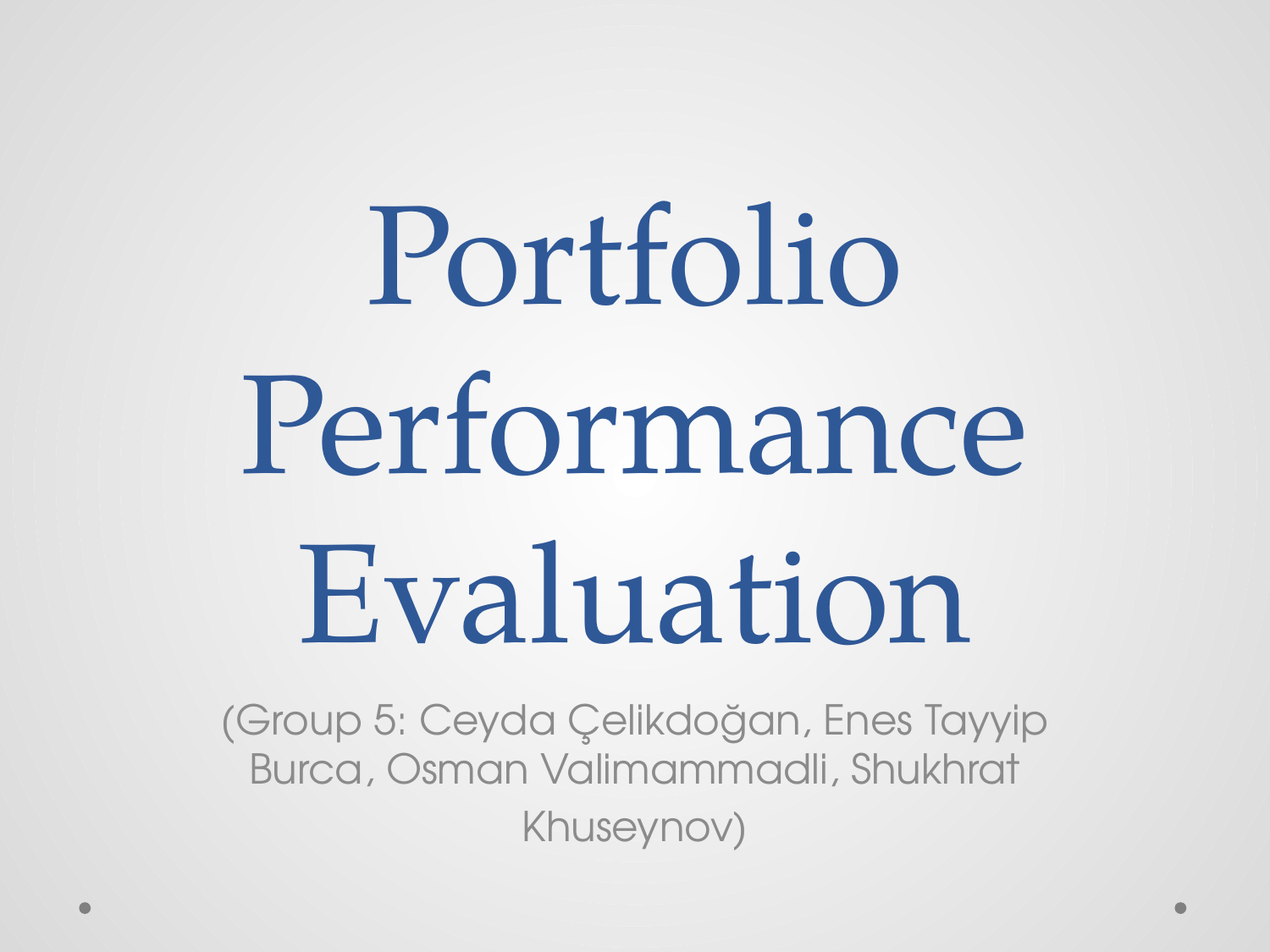

# Portfolio Performance Evaluation
(Group 5: Ceyda Çelikdoğan, Enes Tayyip Burca, Osman Valimammadli, Shukhrat
Khuseynov)